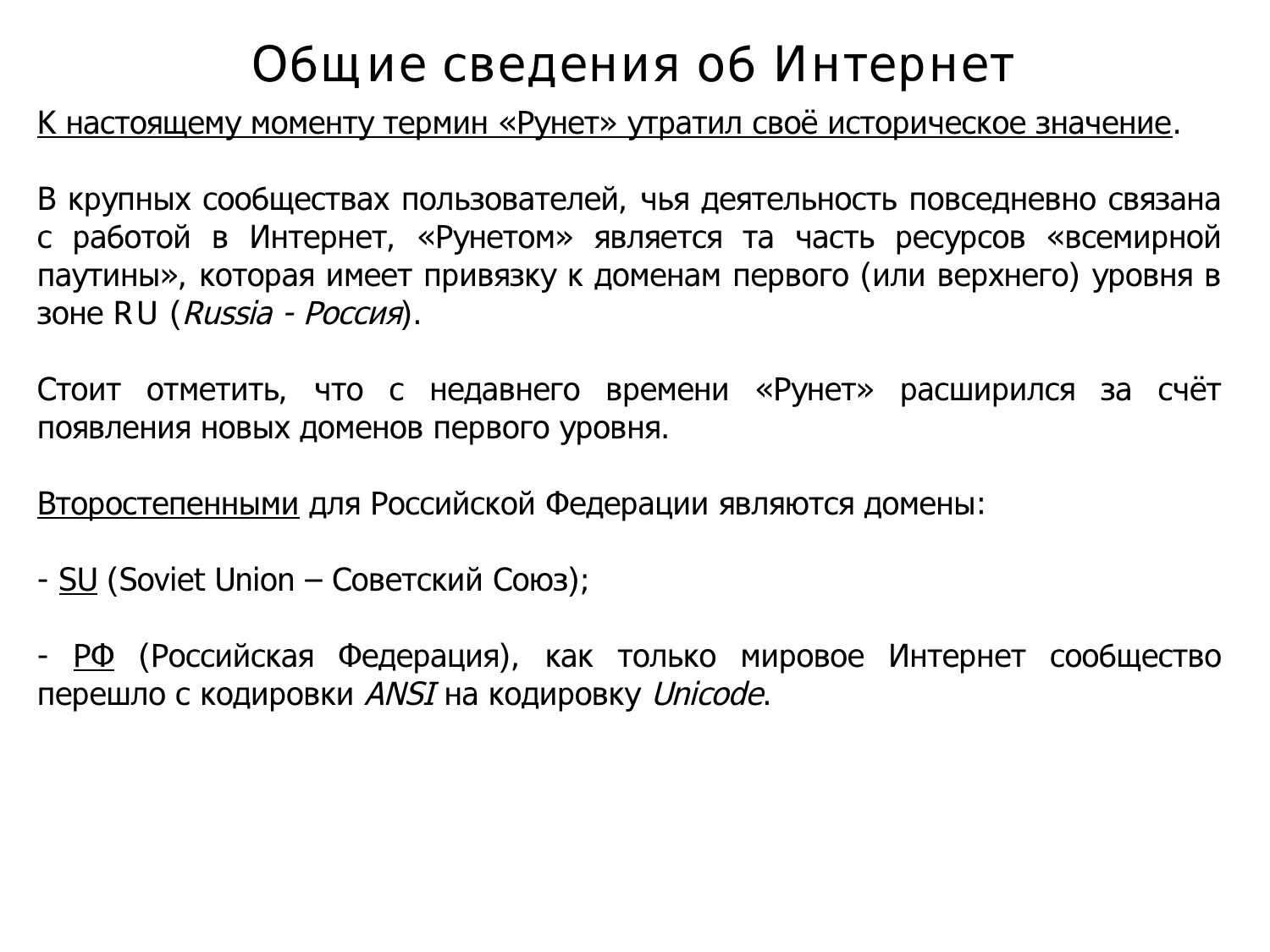

Общие сведения об Интернет
К настоящему моменту термин «Рунет» утратил своё историческое значение.

В крупных сообществах пользователей, чья деятельность повседневно связана с работой в Интернет, «Рунетом» является та часть ресурсов «всемирной паутины», которая имеет привязку к доменам первого (или верхнего) уровня в зоне RU (Russia - Россия).

Стоит отметить, что с недавнего времени «Рунет» расширился за счёт появления новых доменов первого уровня.

Второстепенными для Российской Федерации являются домены:

- SU (Soviet Union – Советский Союз);

- РФ (Российская Федерация), как только мировое Интернет сообщество перешло с кодировки ANSI на кодировку Unicode.